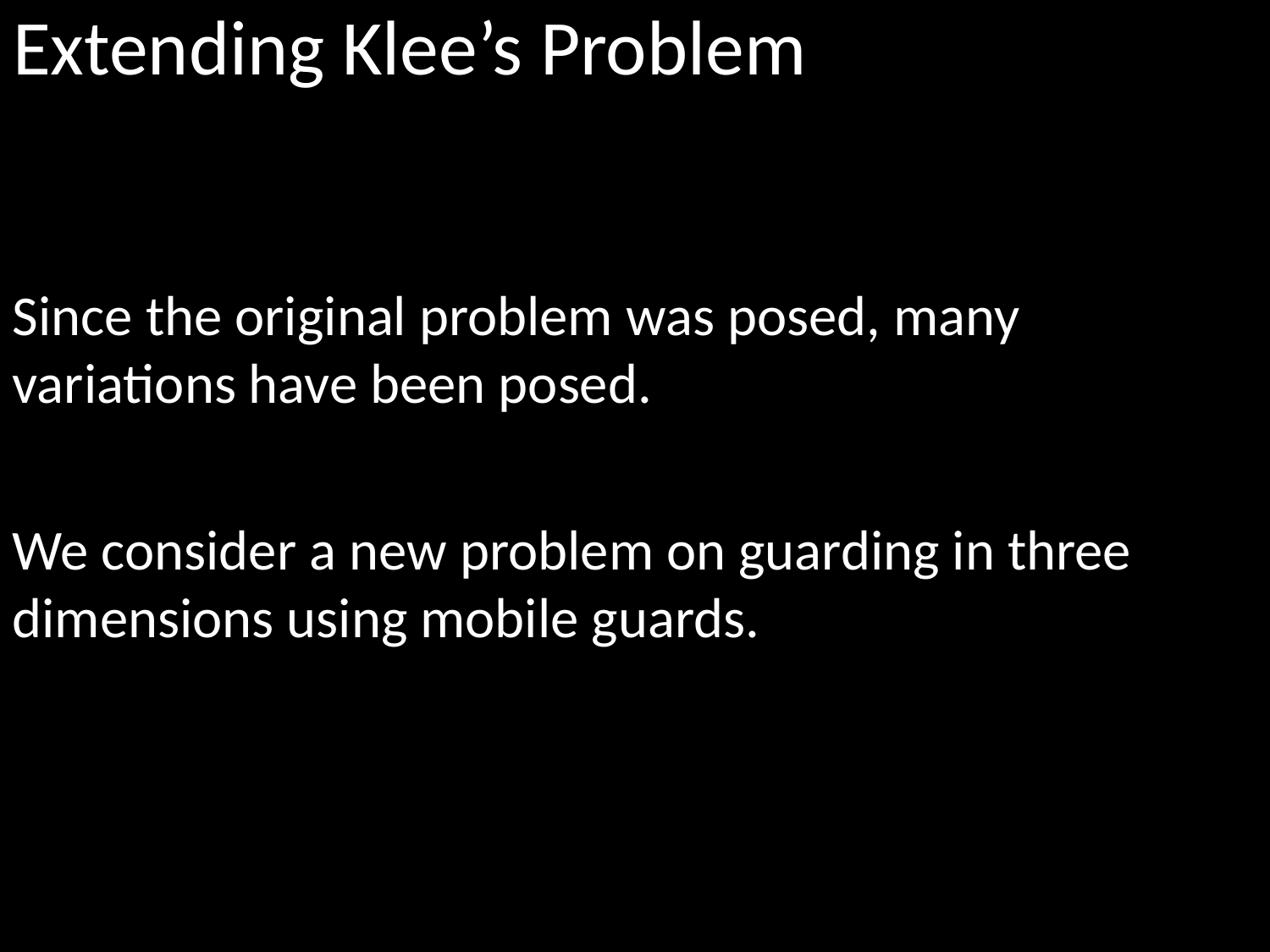

# Extending Klee’s Problem
Since the original problem was posed, many
variations have been posed.
We consider a new problem on guarding in three
dimensions using mobile guards.